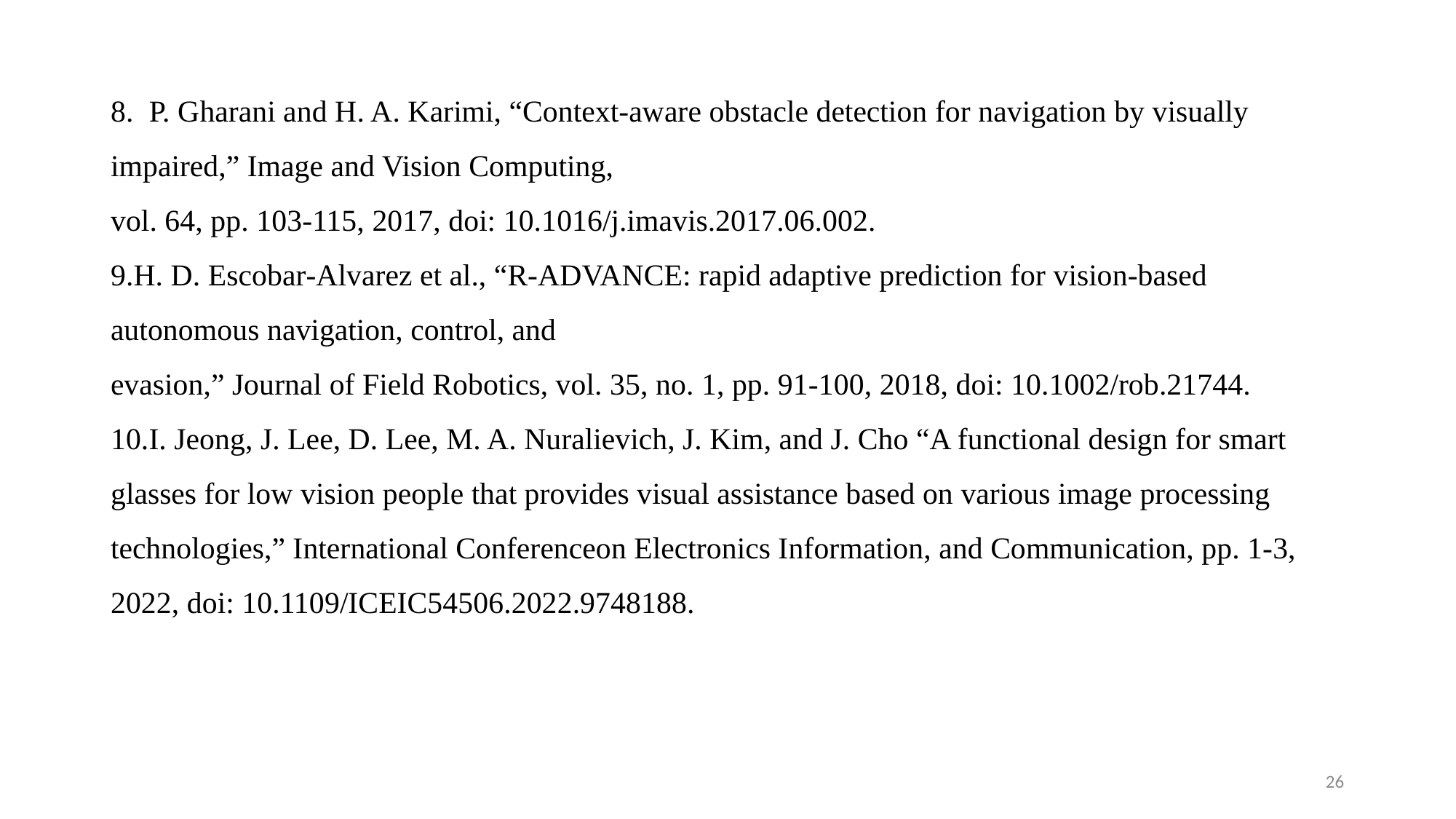

8.  P. Gharani and H. A. Karimi, “Context-aware obstacle detection for navigation by visually impaired,” Image and Vision Computing,
vol. 64, pp. 103-115, 2017, doi: 10.1016/j.imavis.2017.06.002.
9.H. D. Escobar‐Alvarez et al., “R‐ADVANCE: rapid adaptive prediction for vision‐based autonomous navigation, control, and
evasion,” Journal of Field Robotics, vol. 35, no. 1, pp. 91-100, 2018, doi: 10.1002/rob.21744.
10.I. Jeong, J. Lee, D. Lee, M. A. Nuralievich, J. Kim, and J. Cho “A functional design for smart glasses for low vision people that provides visual assistance based on various image processing technologies,” International Conferenceon Electronics Information, and Communication, pp. 1-3, 2022, doi: 10.1109/ICEIC54506.2022.9748188.

26